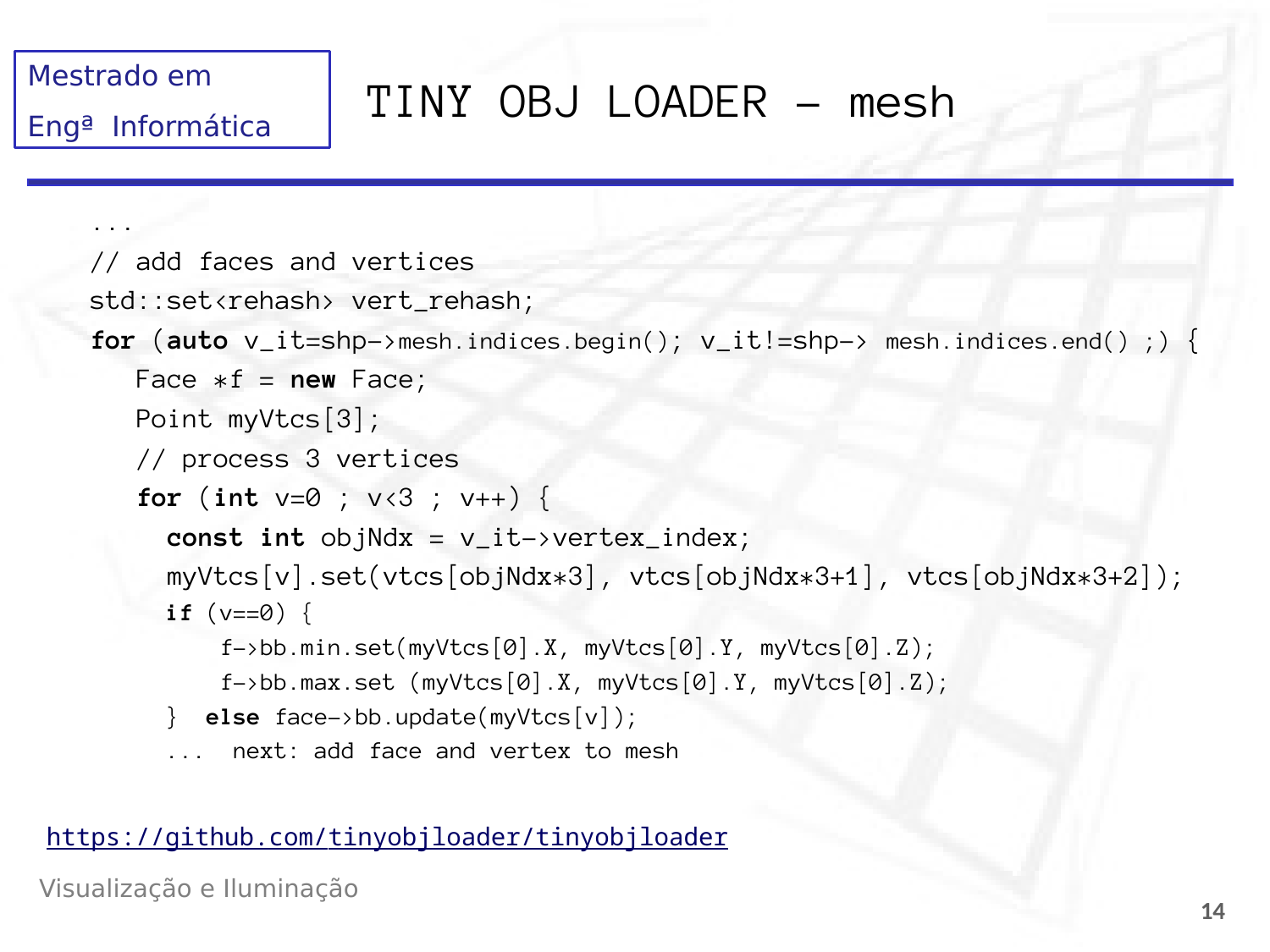

# TINY OBJ LOADER - mesh
   ...
   // add faces and vertices
   std::set<rehash> vert_rehash;
   for (auto v_it=shp->mesh.indices.begin(); v_it!=shp-> mesh.indices.end() ;) {
      Face *f = new Face;
      Point myVtcs[3];
      // process 3 vertices
      for (int v=0 ; v<3 ; v++) {
        const int objNdx = v_it->vertex_index;
        myVtcs[v].set(vtcs[objNdx*3], vtcs[objNdx*3+1], vtcs[objNdx*3+2]);
         if (v==0) {
             f->bb.min.set(myVtcs[0].X, myVtcs[0].Y, myVtcs[0].Z);
             f->bb.max.set (myVtcs[0].X, myVtcs[0].Y, myVtcs[0].Z);
         }  else face->bb.update(myVtcs[v]);
         ...  next: add face and vertex to mesh
https://github.com/tinyobjloader/tinyobjloader
Visualização e Iluminação
14